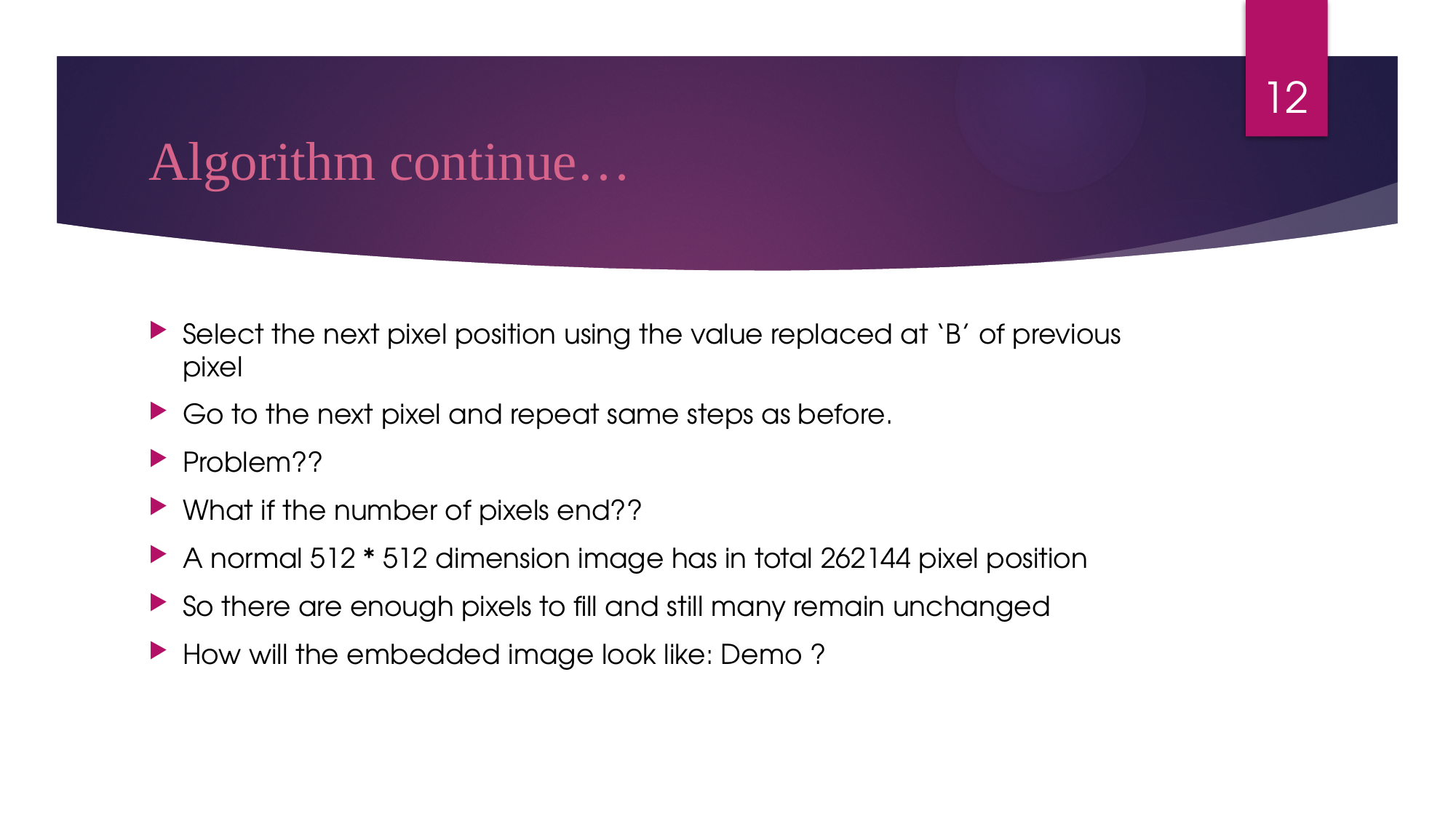

12
# Algorithm continue…
Select the next pixel position using the value replaced at ‘B’ of previous pixel
Go to the next pixel and repeat same steps as before.
Problem??
What if the number of pixels end??
A normal 512 * 512 dimension image has in total 262144 pixel position
So there are enough pixels to fill and still many remain unchanged
How will the embedded image look like: Demo ?